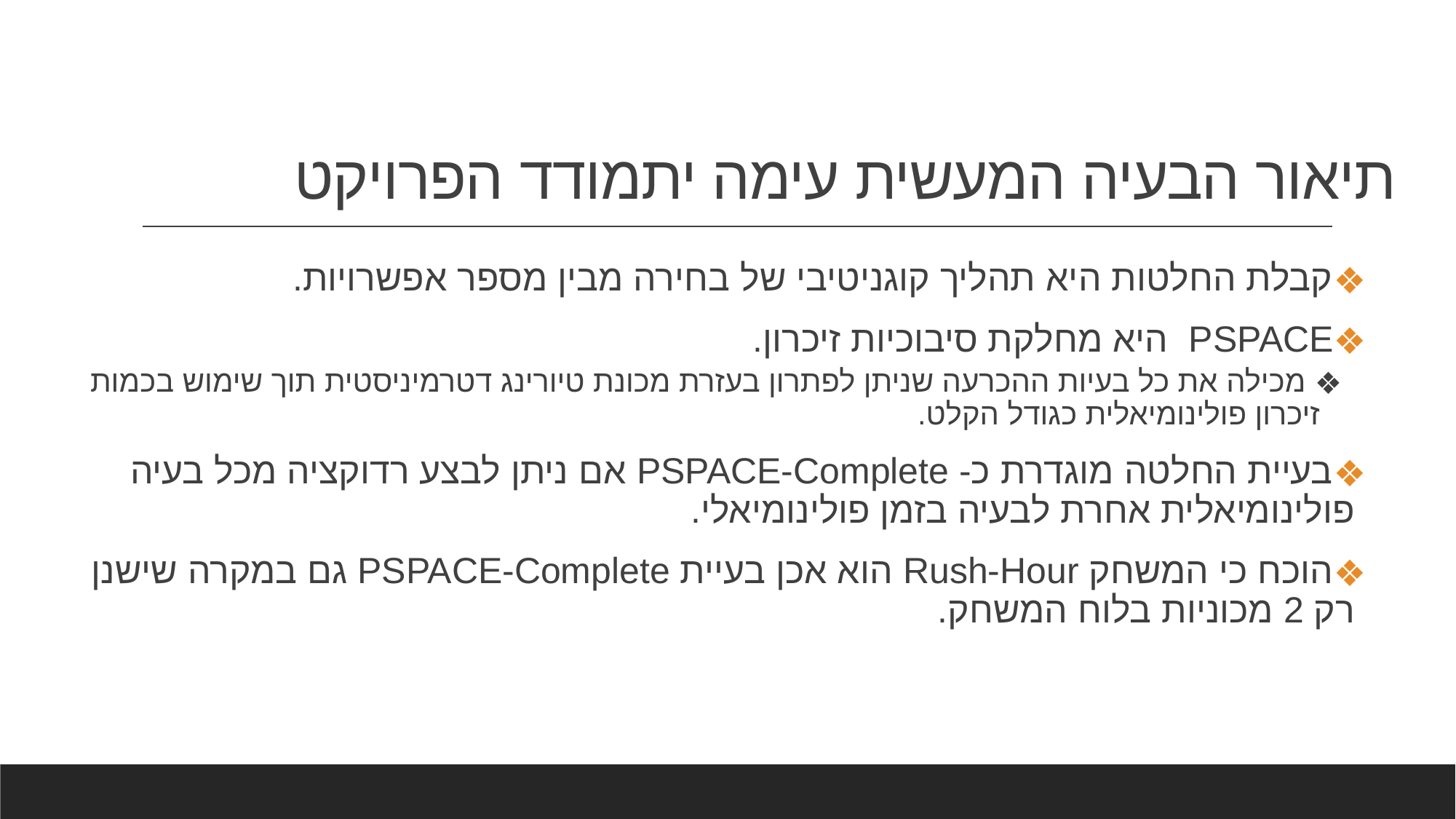

# תיאור הבעיה המעשית עימה יתמודד הפרויקט
קבלת החלטות היא תהליך קוגניטיבי של בחירה מבין מספר אפשרויות.
PSPACE  היא מחלקת סיבוכיות זיכרון.
 מכילה את כל בעיות ההכרעה שניתן לפתרון בעזרת מכונת טיורינג דטרמיניסטית תוך שימוש בכמות זיכרון פולינומיאלית כגודל הקלט.
בעיית החלטה מוגדרת כ- PSPACE-Complete אם ניתן לבצע רדוקציה מכל בעיה פולינומיאלית אחרת לבעיה בזמן פולינומיאלי.
הוכח כי המשחק Rush-Hour הוא אכן בעיית PSPACE-Complete גם במקרה שישנן רק 2 מכוניות בלוח המשחק.